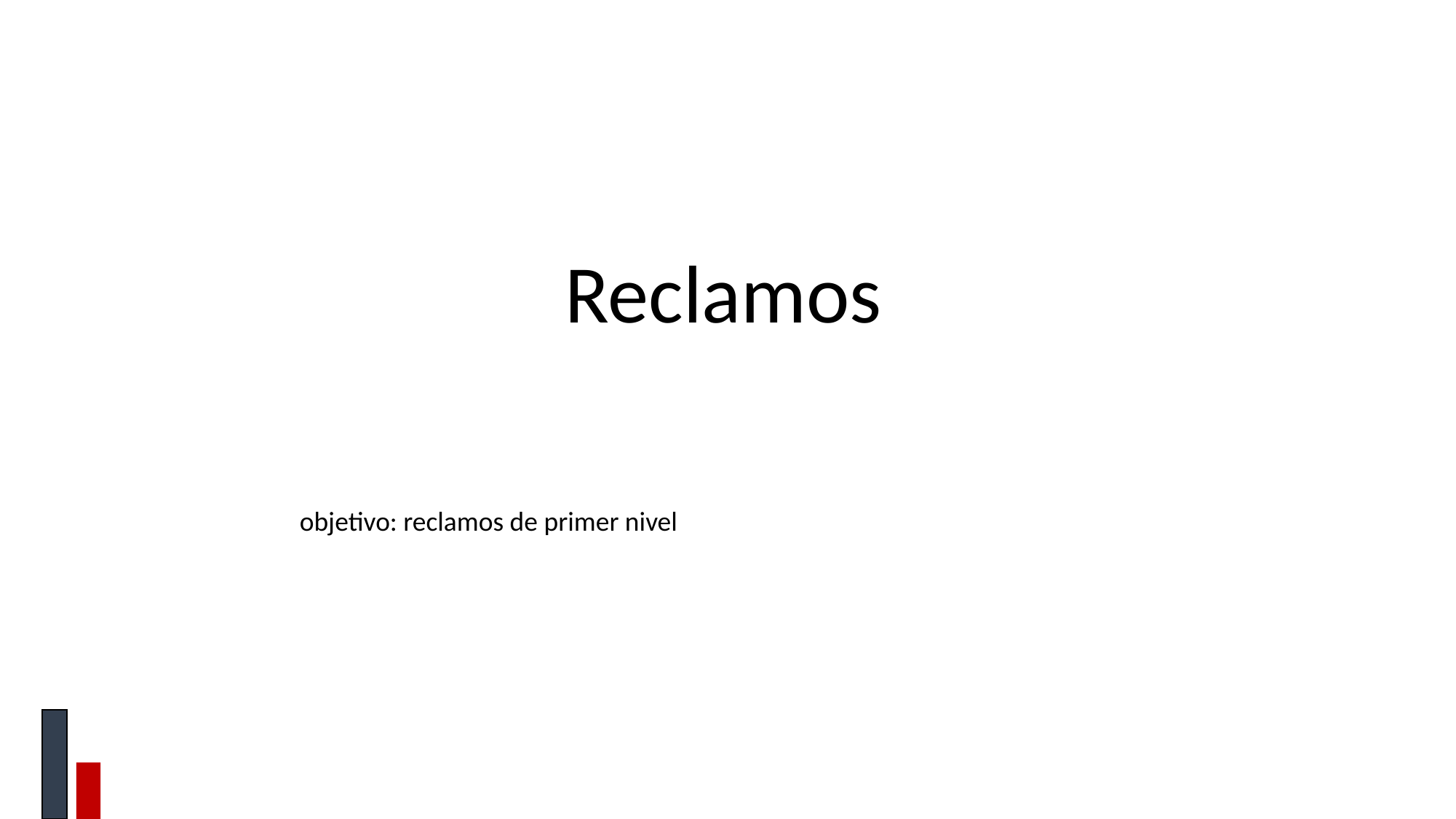

Muestra de los catálogos
Reclamos

objetivo: reclamos de primer nivel